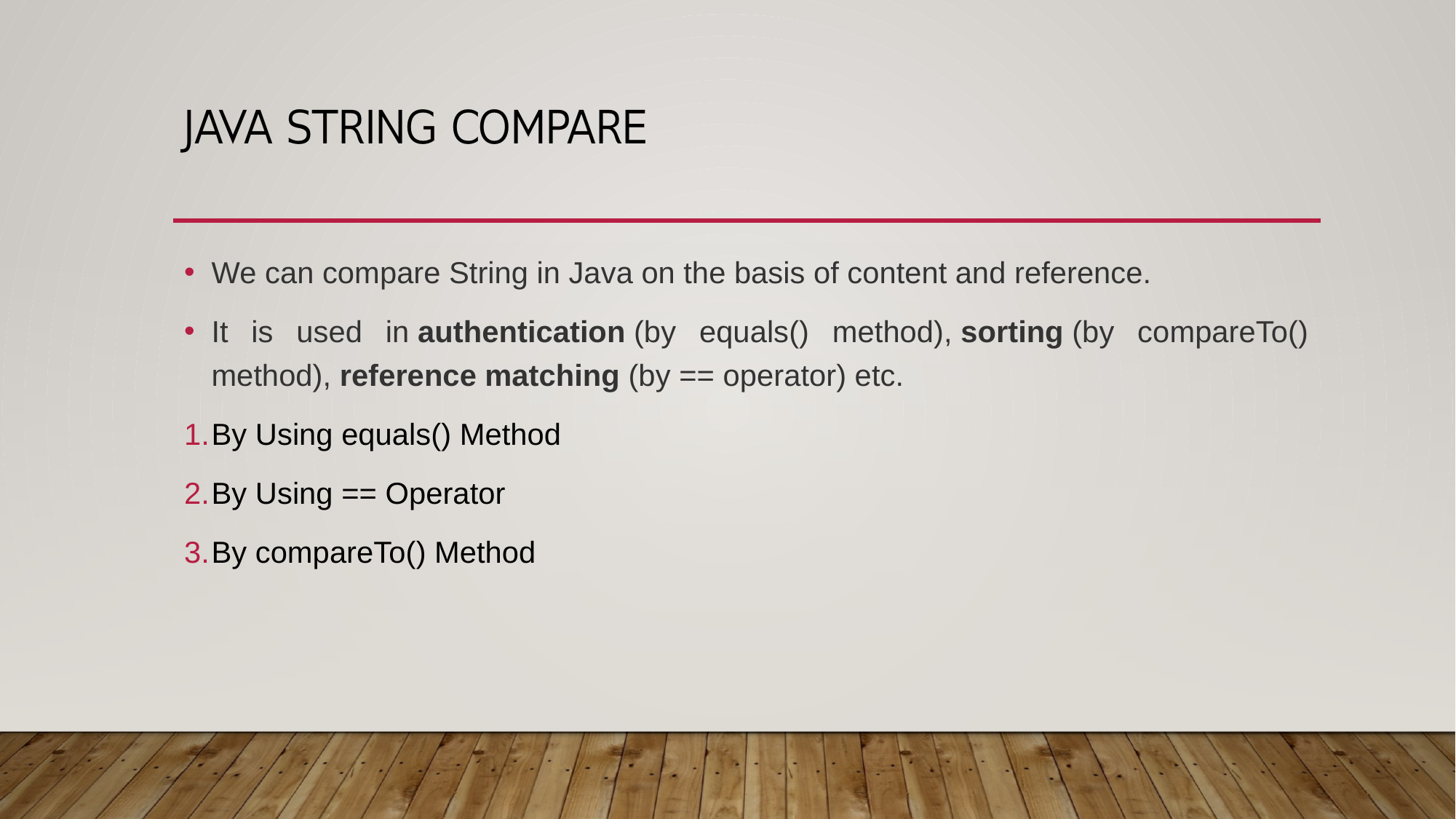

# Java String compare
We can compare String in Java on the basis of content and reference.
It is used in authentication (by equals() method), sorting (by compareTo() method), reference matching (by == operator) etc.
By Using equals() Method
By Using == Operator
By compareTo() Method